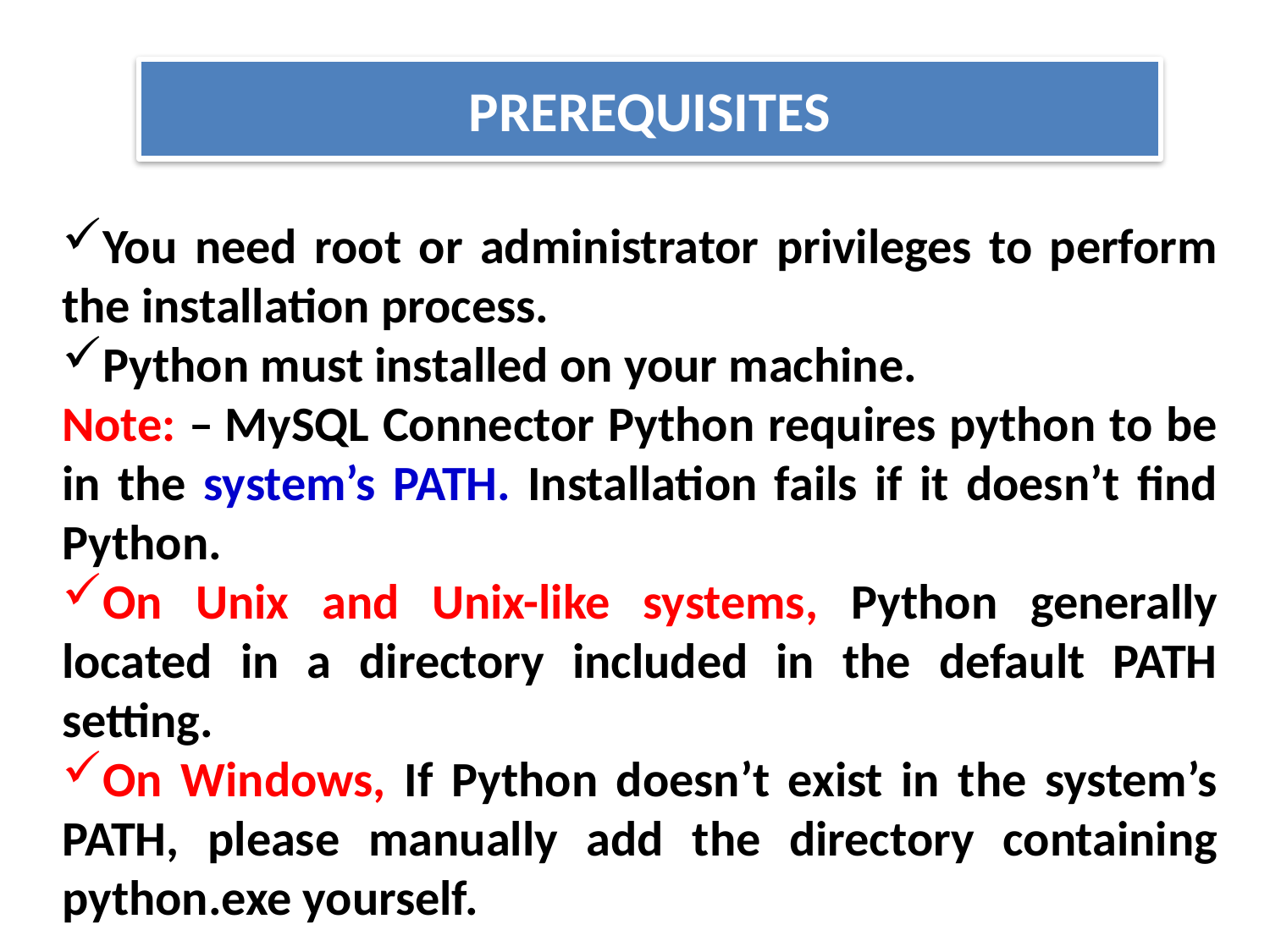

PREREQUISITES
You need root or administrator privileges to perform the installation process.
Python must installed on your machine.
Note: – MySQL Connector Python requires python to be in the system’s PATH. Installation fails if it doesn’t find Python.
On Unix and Unix-like systems, Python generally located in a directory included in the default PATH setting.
On Windows, If Python doesn’t exist in the system’s PATH, please manually add the directory containing python.exe yourself.